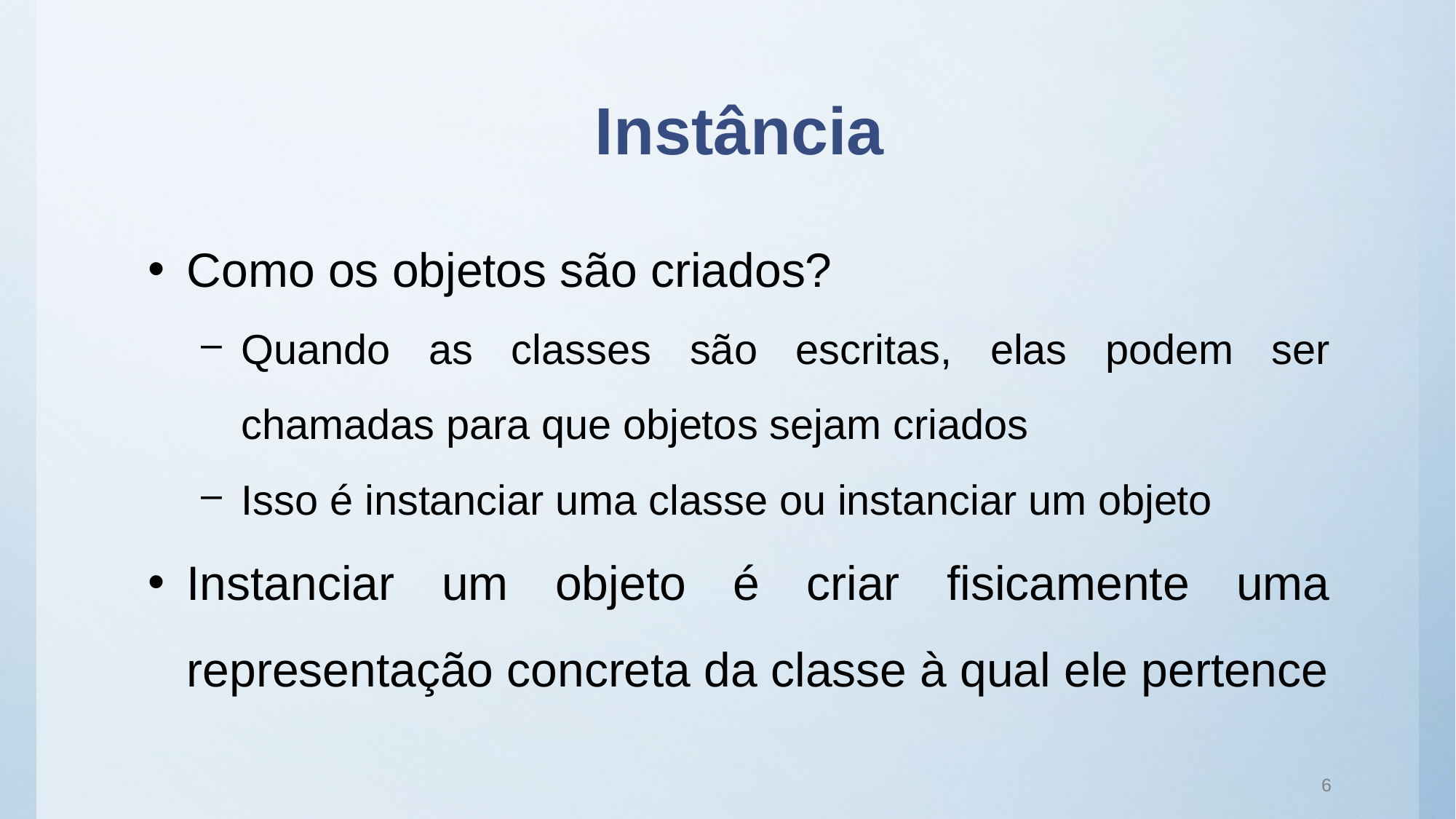

# Instância
Como os objetos são criados?
Quando as classes são escritas, elas podem ser chamadas para que objetos sejam criados
Isso é instanciar uma classe ou instanciar um objeto
Instanciar um objeto é criar fisicamente uma representação concreta da classe à qual ele pertence

6